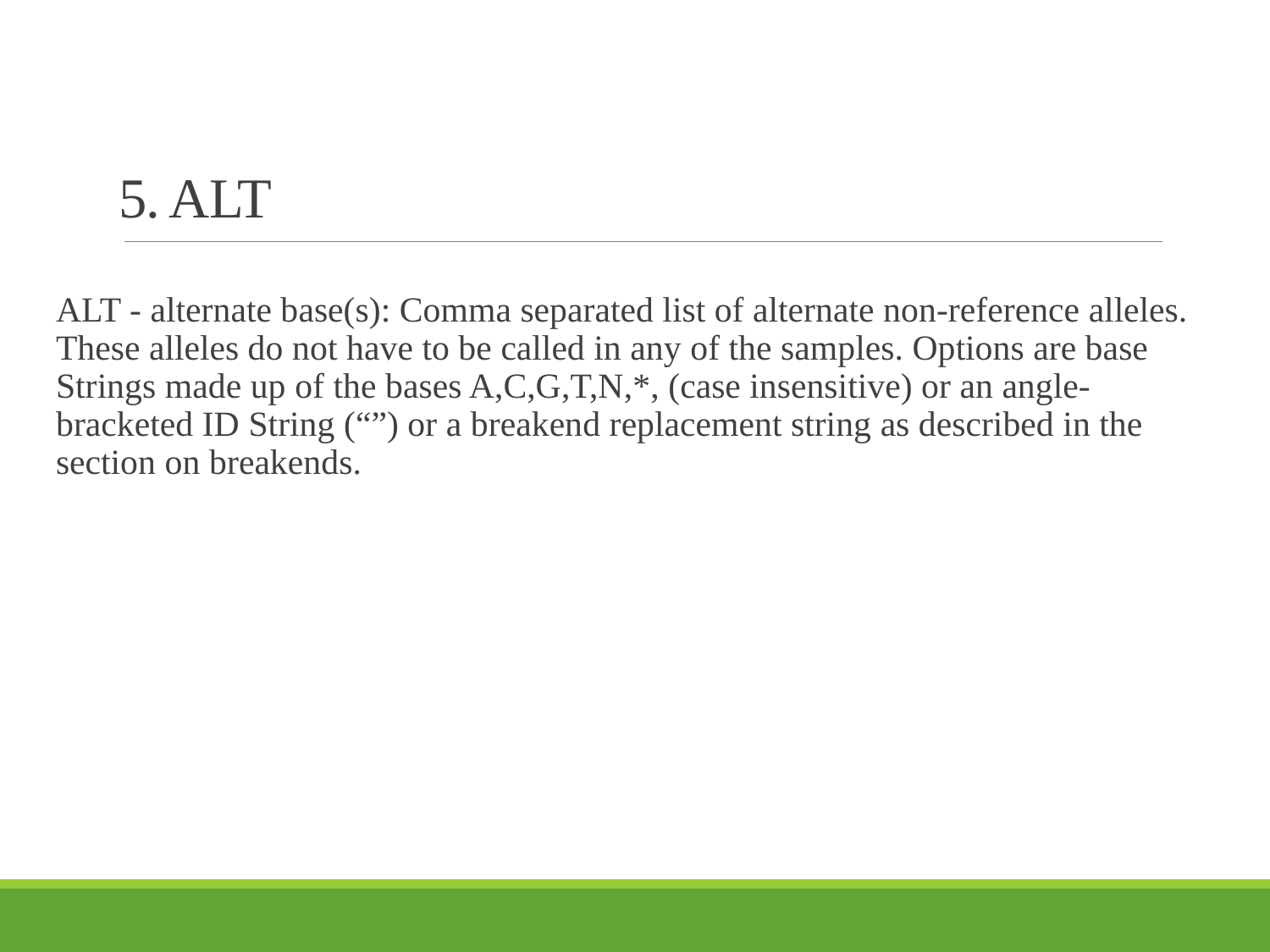

# 5. ALT
ALT - alternate base(s): Comma separated list of alternate non-reference alleles. These alleles do not have to be called in any of the samples. Options are base Strings made up of the bases A,C,G,T,N,*, (case insensitive) or an angle-bracketed ID String (“”) or a breakend replacement string as described in the section on breakends.